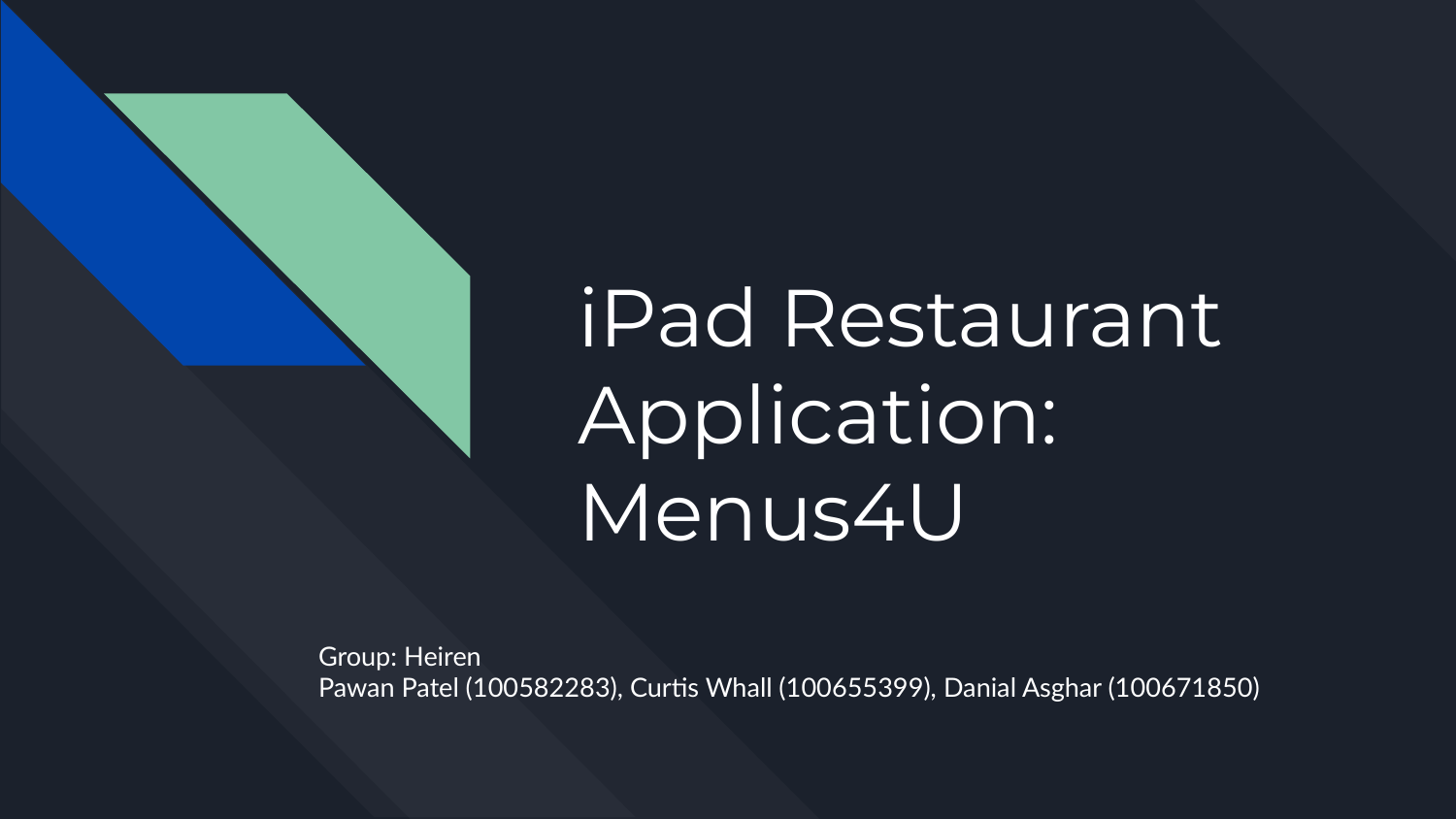

# iPad Restaurant Application: Menus4U
Group: Heiren
Pawan Patel (100582283), Curtis Whall (100655399), Danial Asghar (100671850)